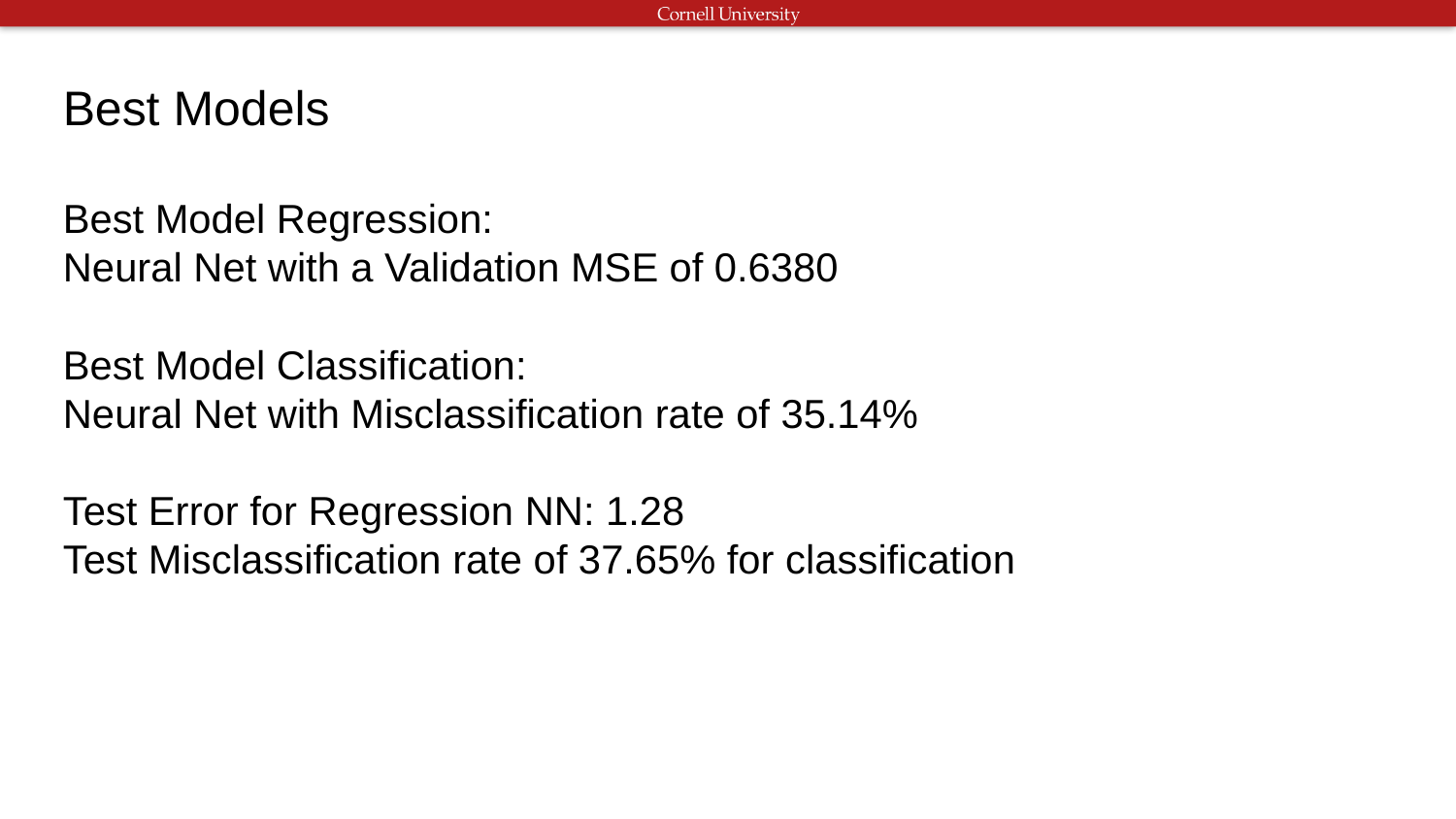

Best Models

Best Model Regression:
Neural Net with a Validation MSE of 0.6380

Best Model Classification:
Neural Net with Misclassification rate of 35.14%

Test Error for Regression NN: 1.28
Test Misclassification rate of 37.65% for classification